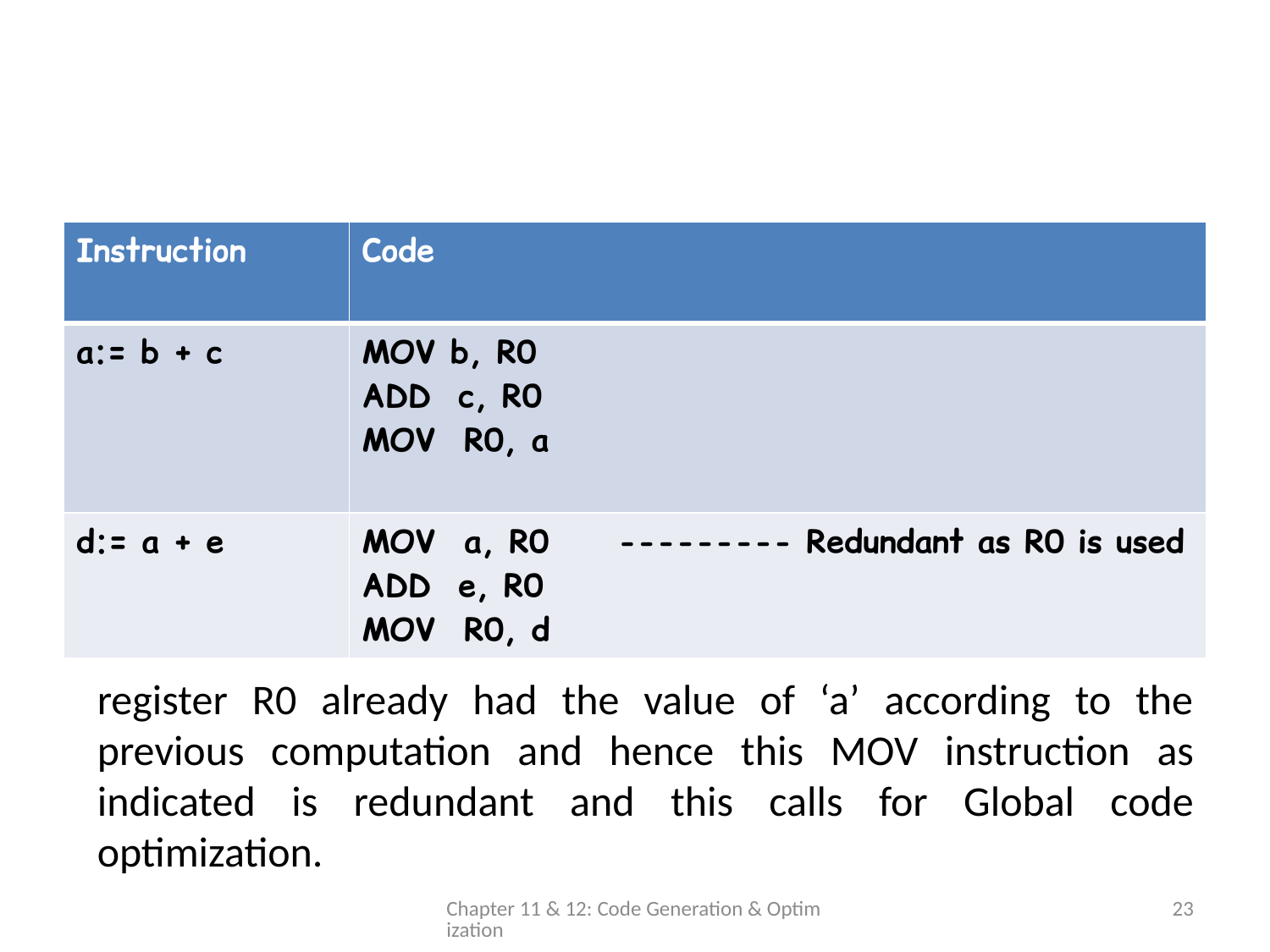

#
| Instruction | Code |
| --- | --- |
| a:= b + c | MOV b, R0 ADD c, R0 MOV R0, a |
| d:= a + e | MOV a, R0 --------- Redundant as R0 is used ADD e, R0 MOV R0, d |
register R0 already had the value of ‘a’ according to the previous computation and hence this MOV instruction as indicated is redundant and this calls for Global code optimization.
Chapter 11 & 12: Code Generation & Optimization
23